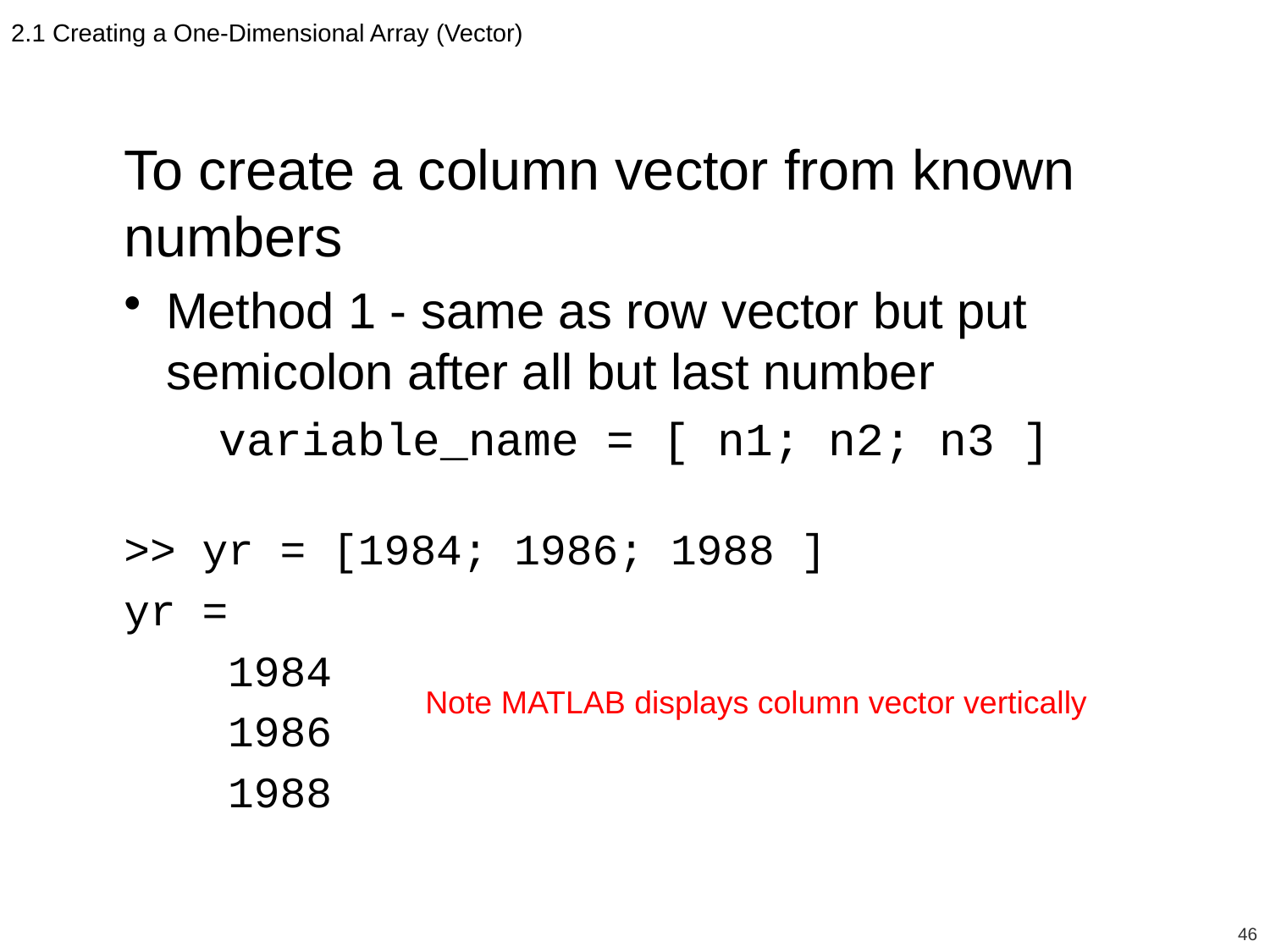

2.1 Creating a One-Dimensional Array (Vector)
To create a column vector from known numbers
Method 1 - same as row vector but put semicolon after all but last number
variable_name = [ n1; n2; n3 ]

>> yr = [1984; 1986; 1988 ]
yr =
	1984
	1986
	1988
Note MATLAB displays column vector vertically
46